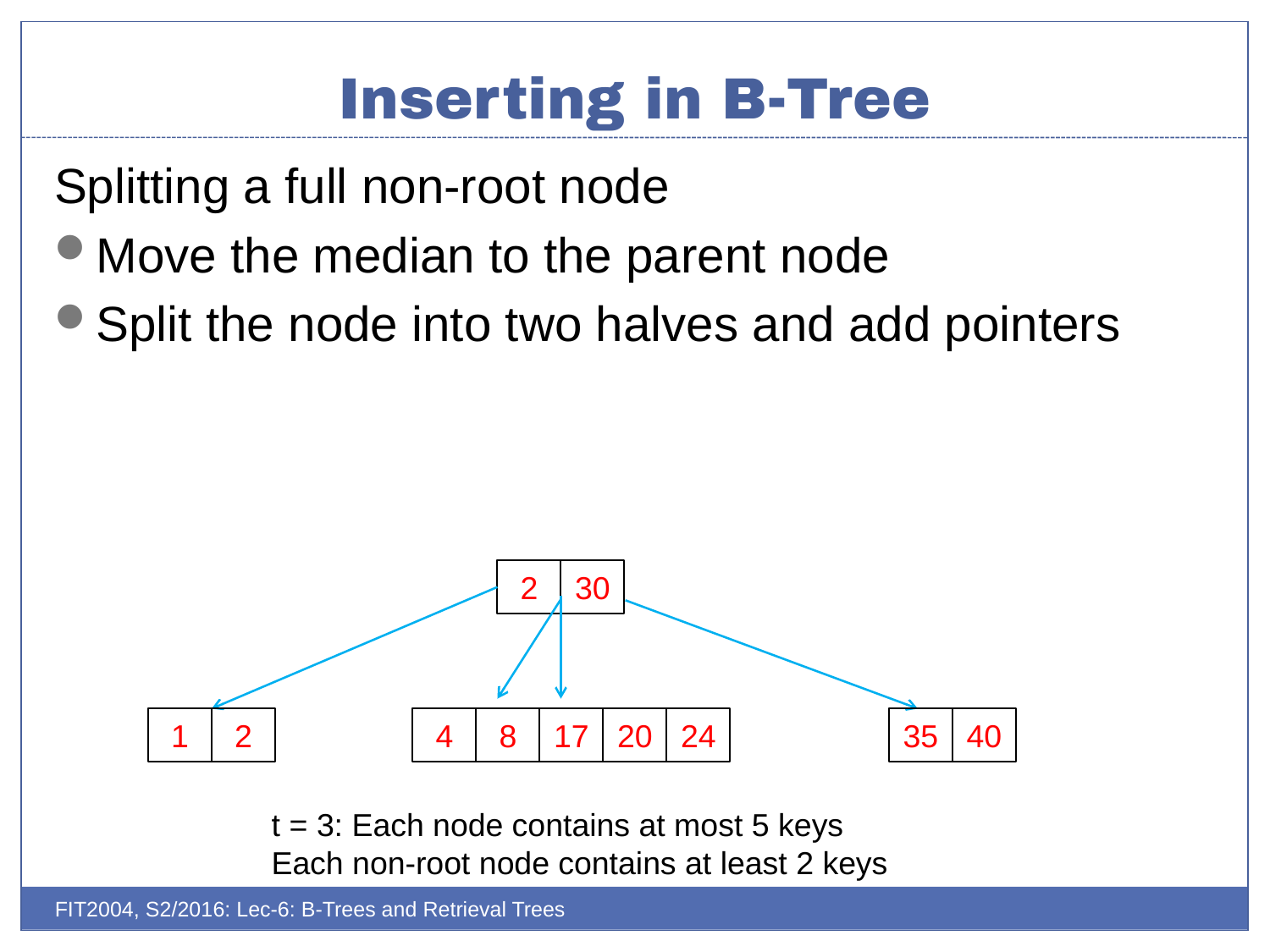

# Inserting in B-Tree
Splitting a full non-root node
Move the median to the parent node
Split the node into two halves and add pointers

2
30
1
2
4
8
17
20
24
35
40
t = 3: Each node contains at most 5 keys
Each non-root node contains at least 2 keys
FIT2004, S2/2016: Lec-6: B-Trees and Retrieval Trees